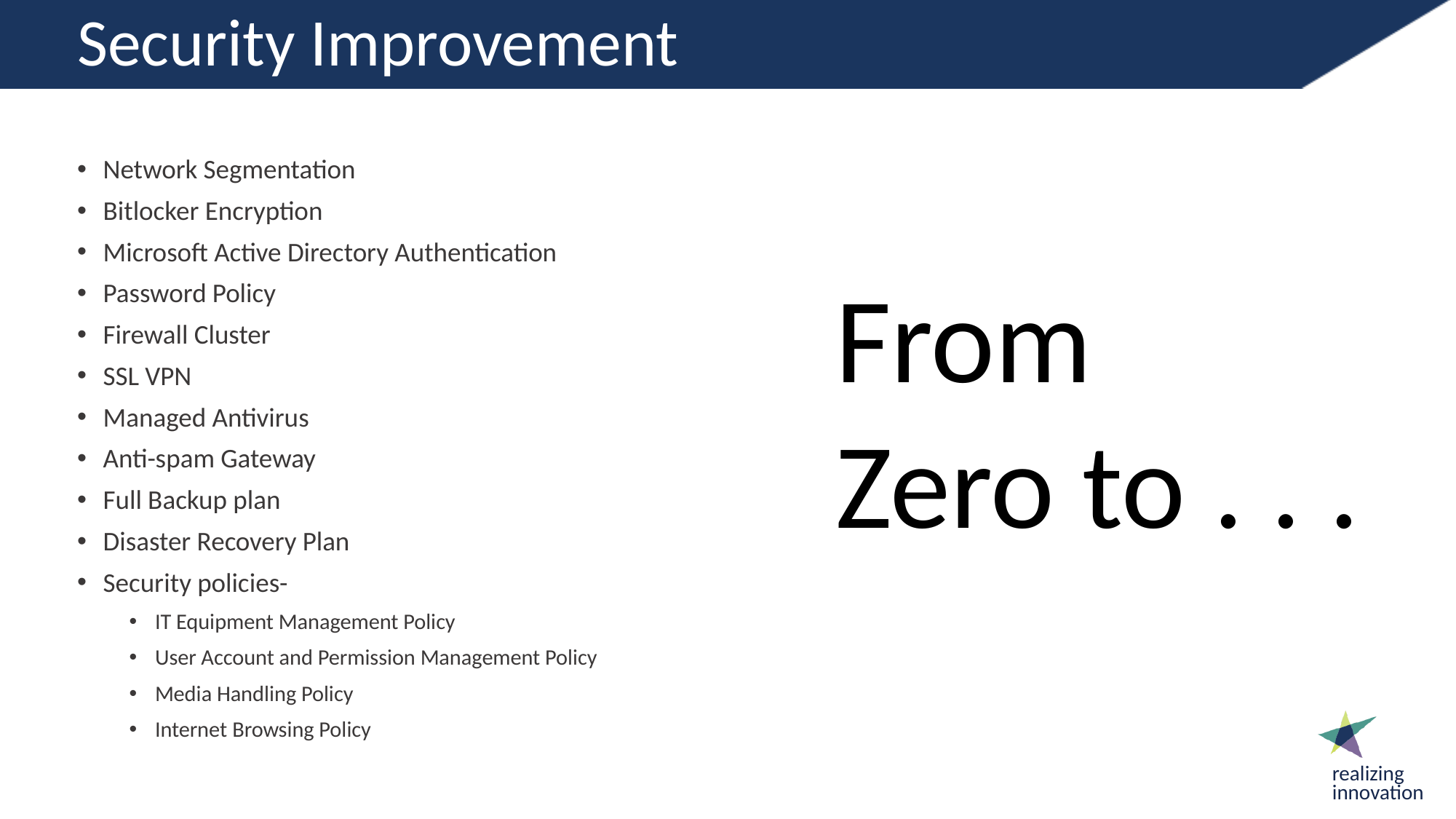

# Security Improvement
Network Segmentation
Bitlocker Encryption
Microsoft Active Directory Authentication
Password Policy
Firewall Cluster
SSL VPN
Managed Antivirus
Anti-spam Gateway
Full Backup plan
Disaster Recovery Plan
Security policies-
IT Equipment Management Policy
User Account and Permission Management Policy
Media Handling Policy
Internet Browsing Policy

From
Zero to . . .